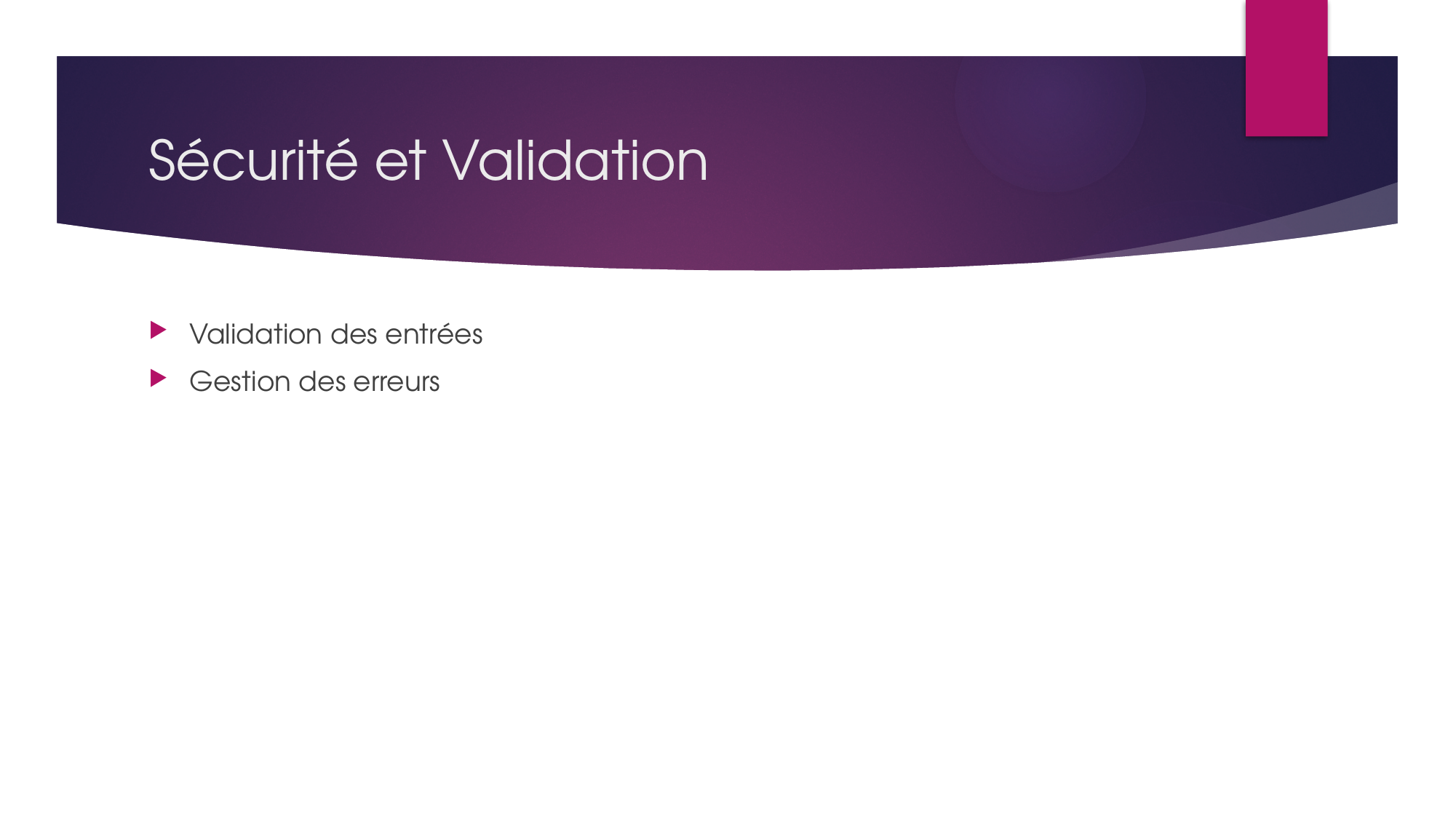

# Sécurité et Validation
Validation des entrées
Gestion des erreurs